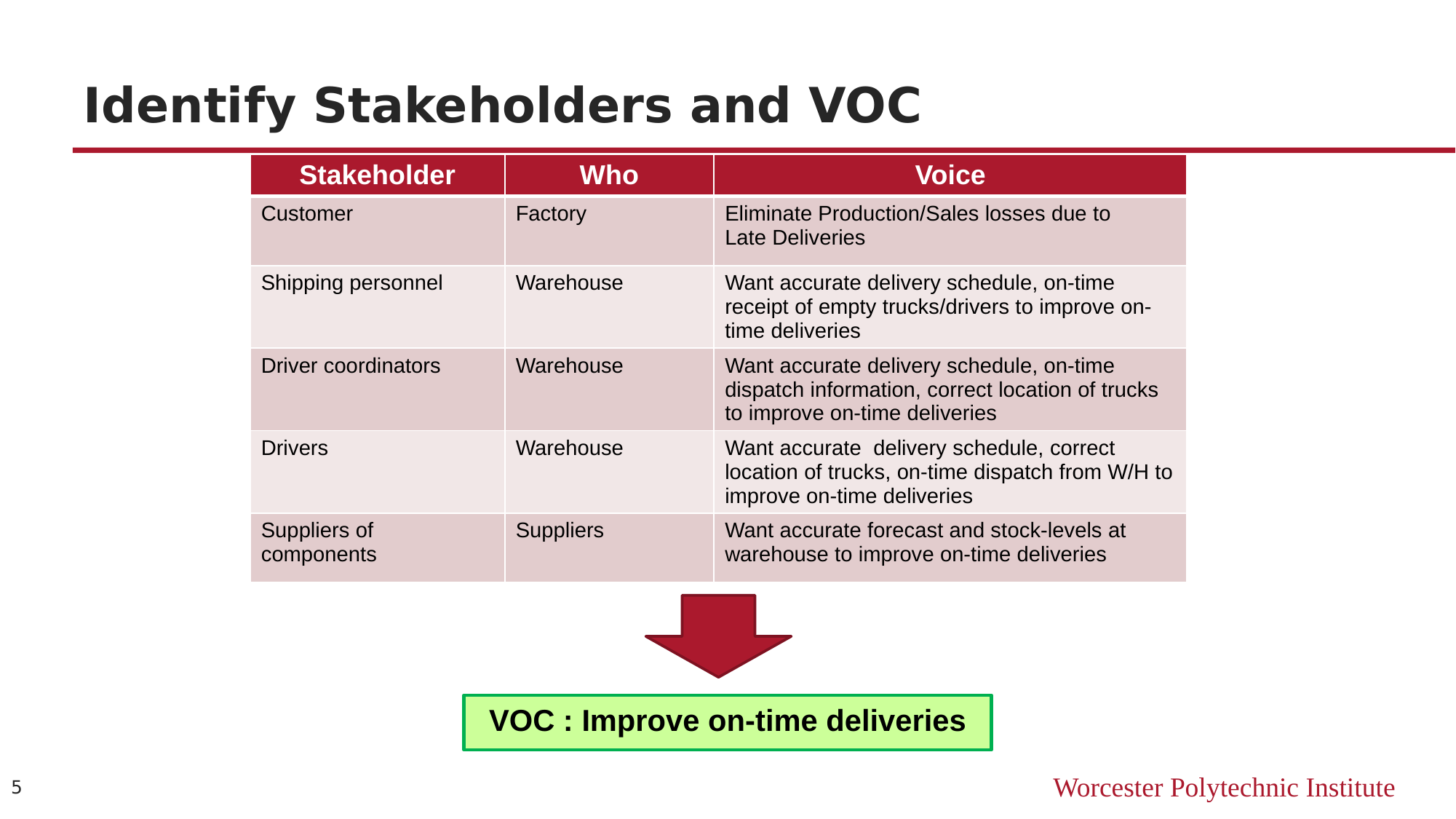

# Identify Stakeholders and VOC
| Stakeholder | Who | Voice |
| --- | --- | --- |
| Customer | Factory | Eliminate Production/Sales losses due to Late Deliveries |
| Shipping personnel | Warehouse | Want accurate delivery schedule, on-time receipt of empty trucks/drivers to improve on-time deliveries |
| Driver coordinators | Warehouse | Want accurate delivery schedule, on-time dispatch information, correct location of trucks to improve on-time deliveries |
| Drivers | Warehouse | Want accurate delivery schedule, correct location of trucks, on-time dispatch from W/H to improve on-time deliveries |
| Suppliers of components | Suppliers | Want accurate forecast and stock-levels at warehouse to improve on-time deliveries |

VOC : Improve on-time deliveries

5